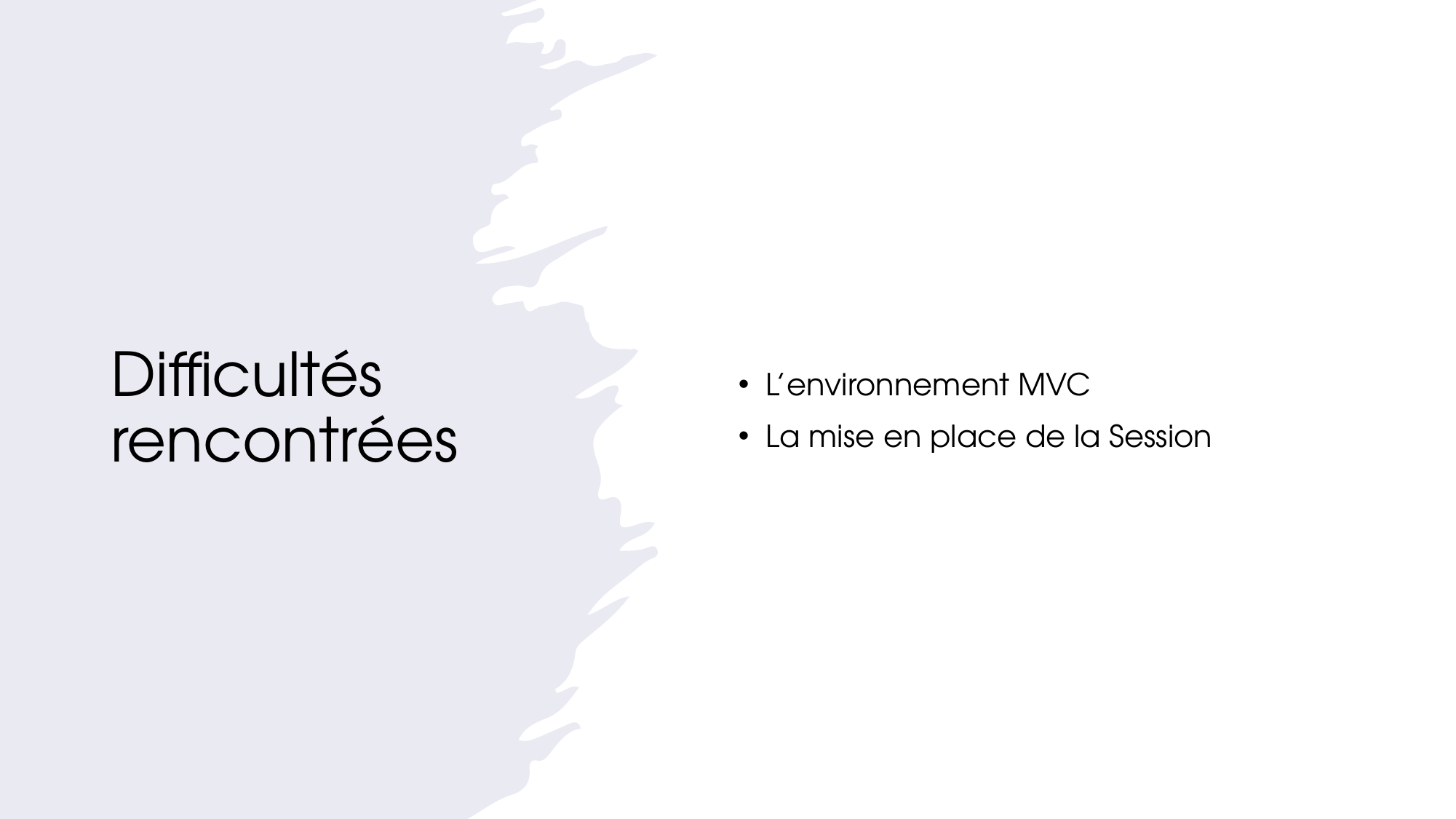

# Difficultés rencontrées
L’environnement MVC
La mise en place de la Session